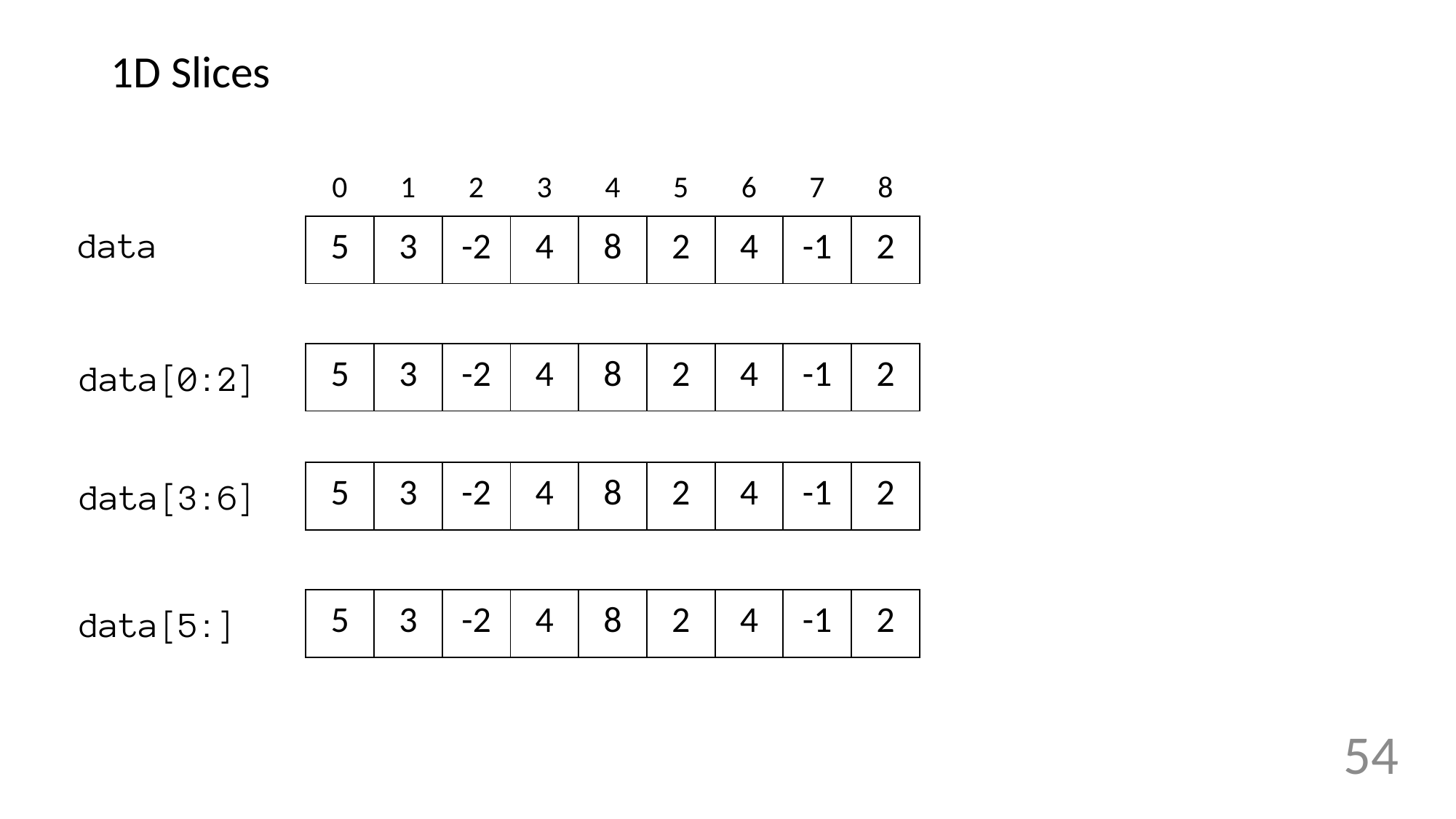

# 1D Slices
| 0 | 1 | 2 | 3 | 4 | 5 | 6 | 7 | 8 |
| --- | --- | --- | --- | --- | --- | --- | --- | --- |
data
| 5 | 3 | -2 | 4 | 8 | 2 | 4 | -1 | 2 |
| --- | --- | --- | --- | --- | --- | --- | --- | --- |
| 5 | 3 | -2 | 4 | 8 | 2 | 4 | -1 | 2 |
| --- | --- | --- | --- | --- | --- | --- | --- | --- |
data[0:2]
| 5 | 3 | -2 | 4 | 8 | 2 | 4 | -1 | 2 |
| --- | --- | --- | --- | --- | --- | --- | --- | --- |
data[3:6]
| 5 | 3 | -2 | 4 | 8 | 2 | 4 | -1 | 2 |
| --- | --- | --- | --- | --- | --- | --- | --- | --- |
data[5:]
54